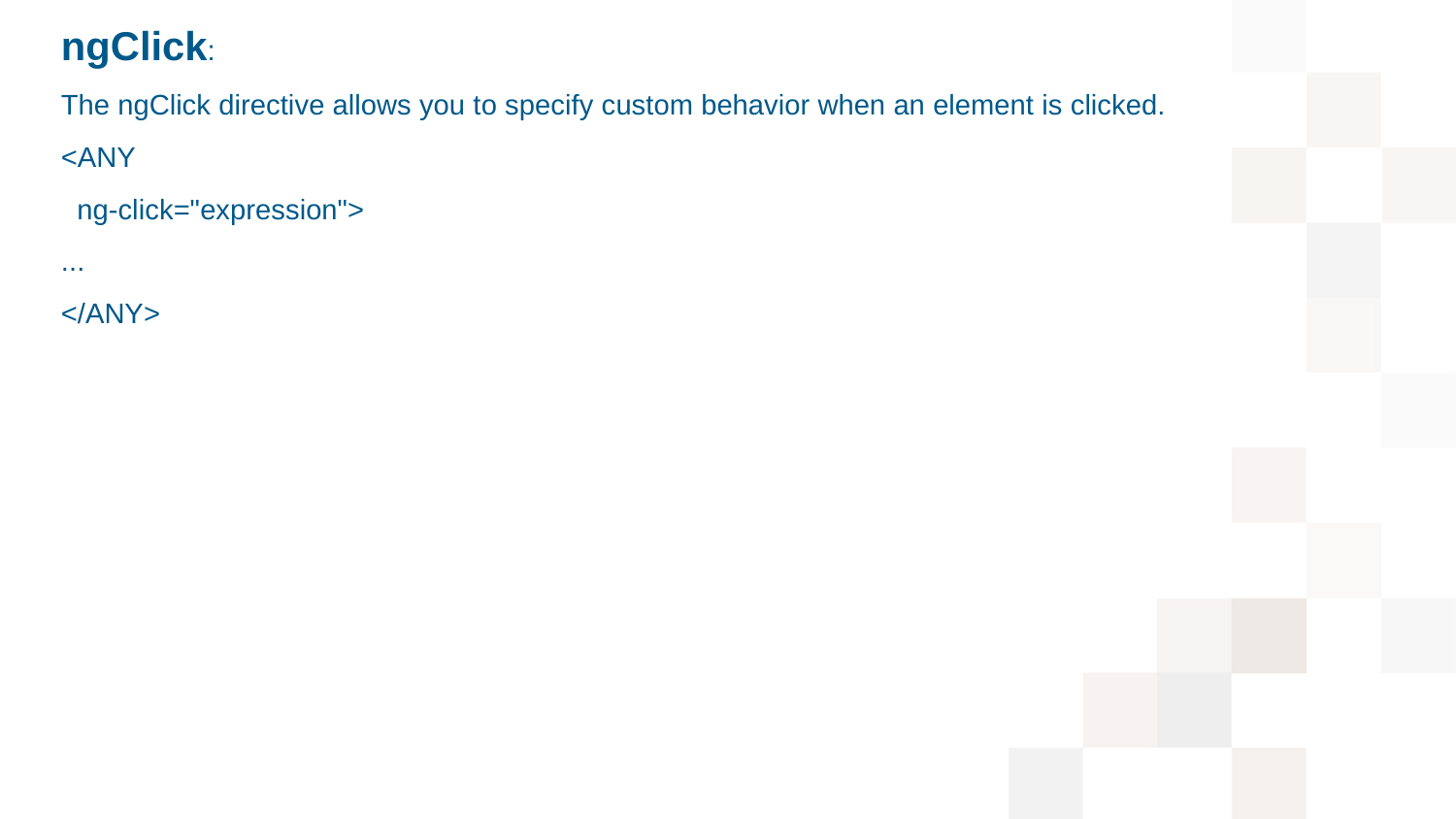

ngClick:
The ngClick directive allows you to specify custom behavior when an element is clicked.
<ANY
  ng-click="expression">
...
</ANY>